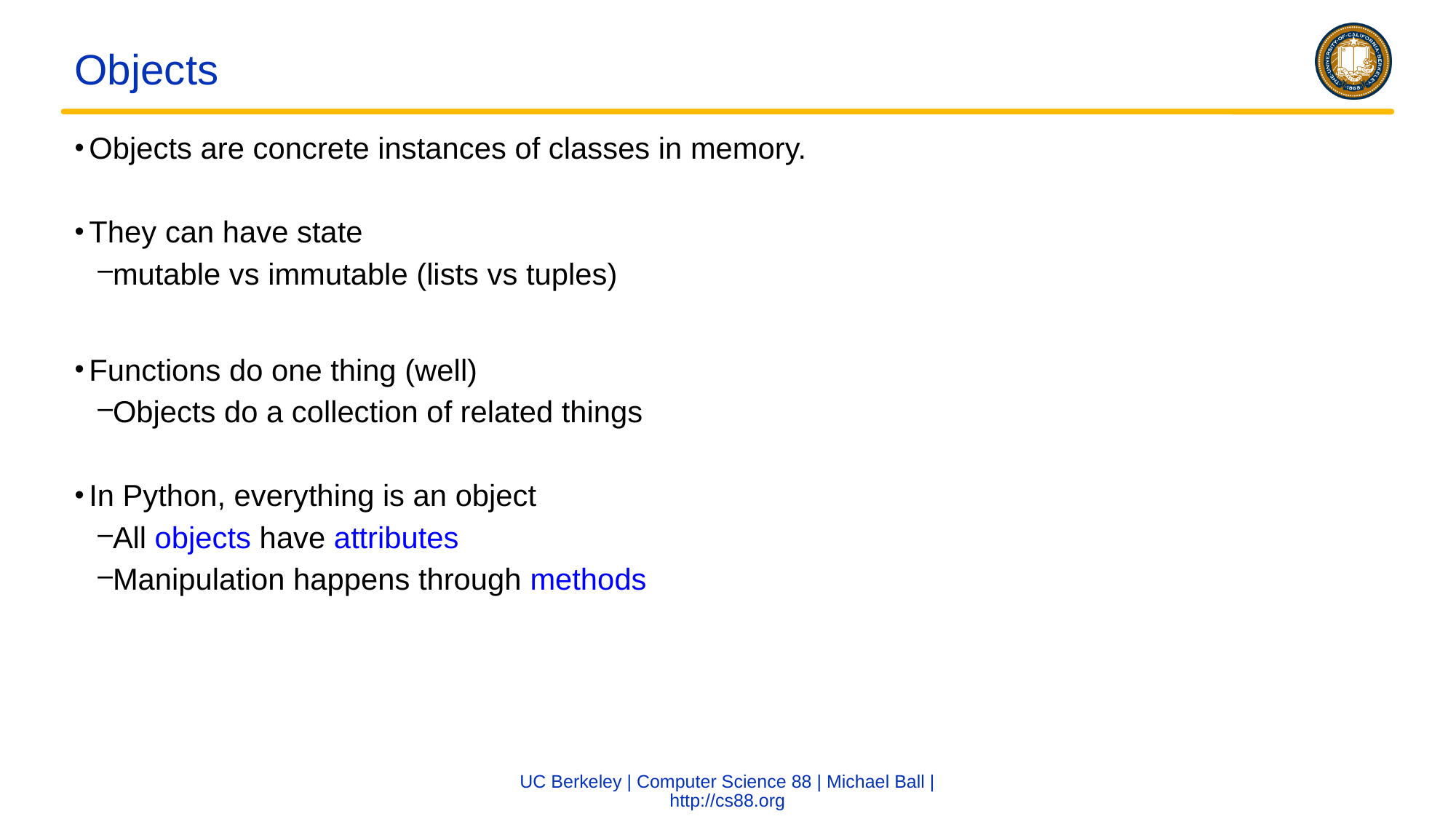

# Objects
Objects are concrete instances of classes in memory.

They can have state
mutable vs immutable (lists vs tuples)

Functions do one thing (well)
Objects do a collection of related things

In Python, everything is an object
All objects have attributes
Manipulation happens through methods